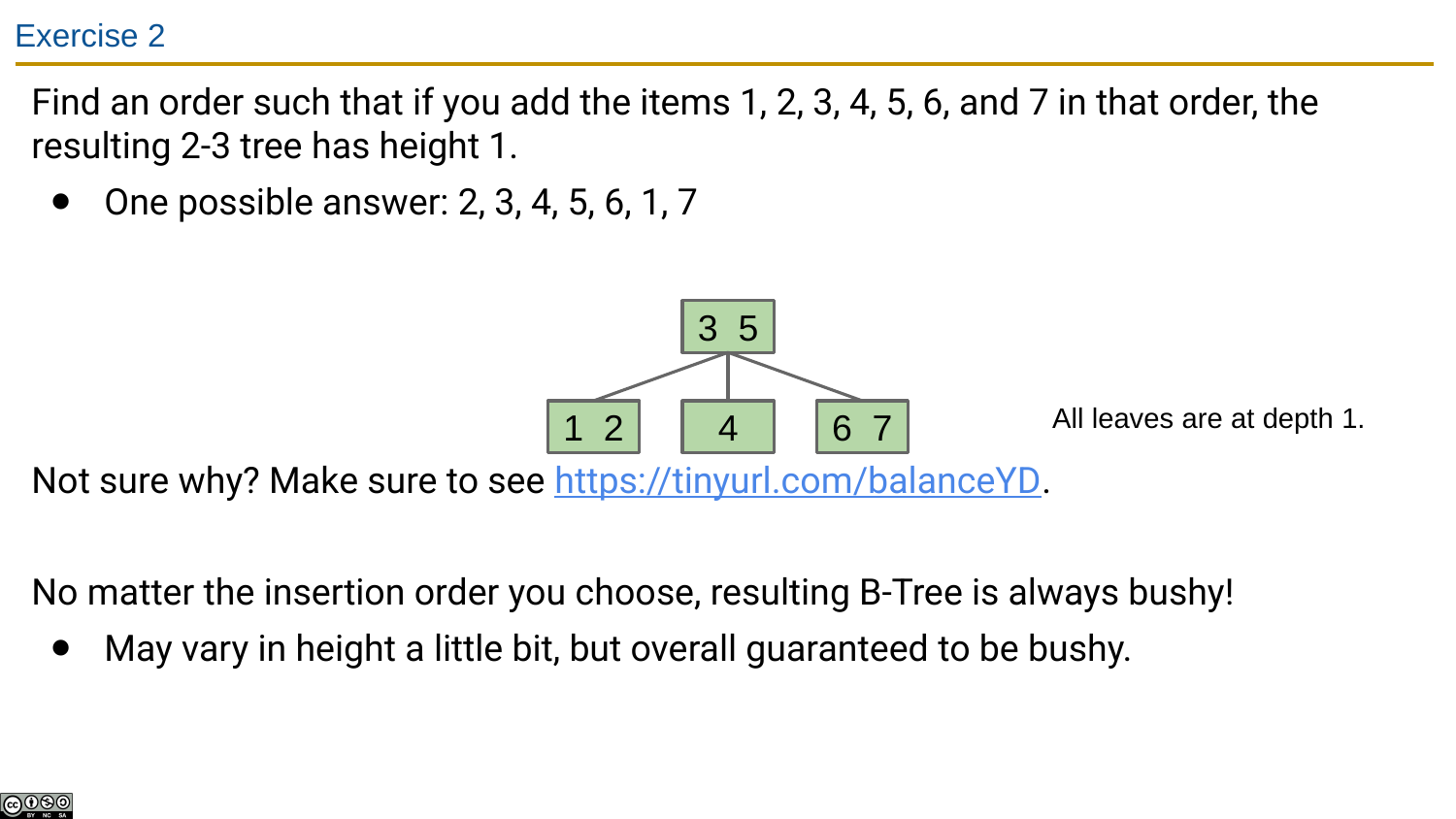

# Exercise 2
Find an order such that if you add the items 1, 2, 3, 4, 5, 6, and 7 in that order, the resulting 2-3 tree has height 1.
One possible answer: 2, 3, 4, 5, 6, 1, 7

Not sure why? Make sure to see https://tinyurl.com/balanceYD.

No matter the insertion order you choose, resulting B-Tree is always bushy!
May vary in height a little bit, but overall guaranteed to be bushy.

3  5
All leaves are at depth 1.
1  2
4
6  7